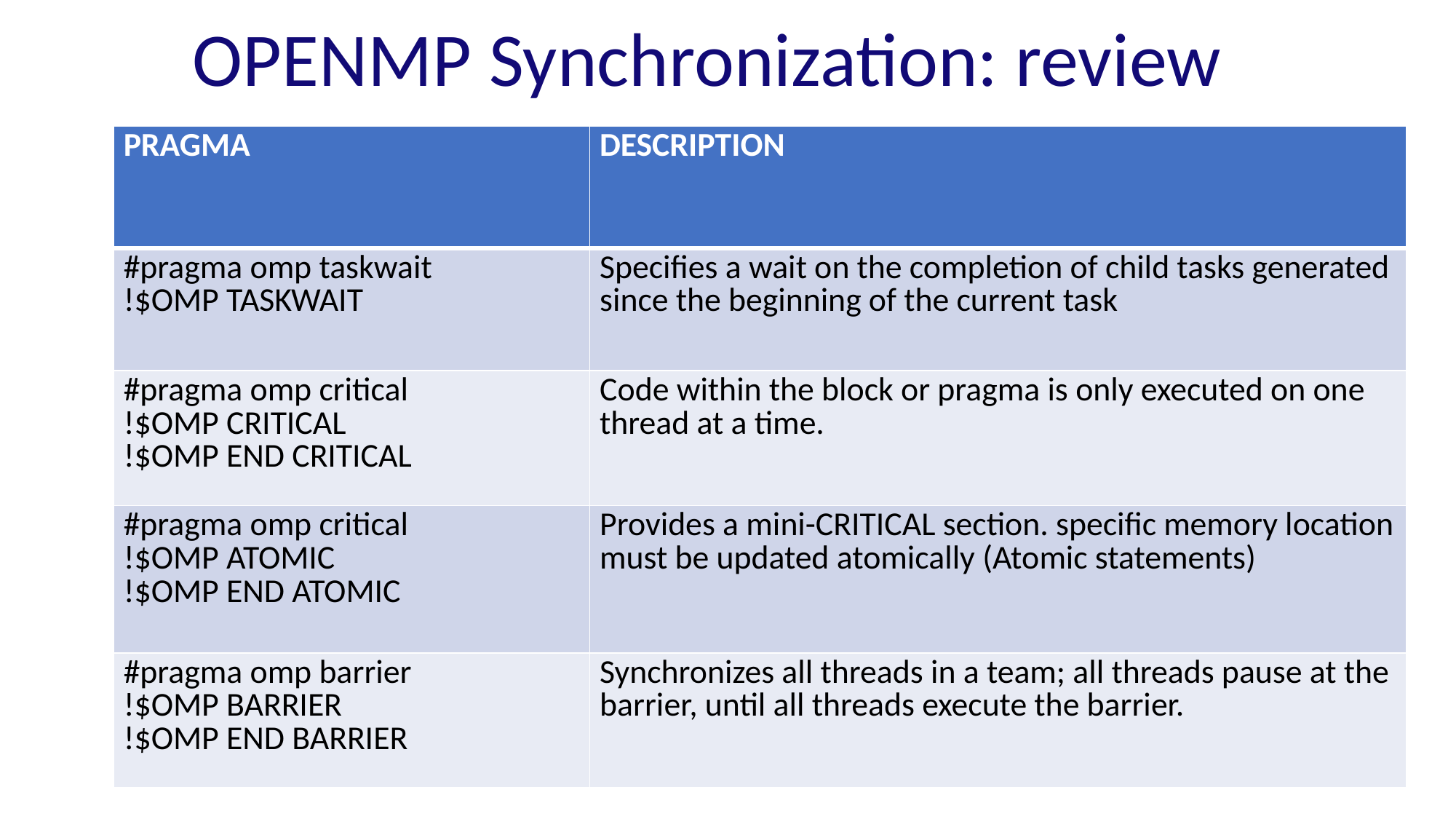

OPENMP Synchronization: review
| PRAGMA | DESCRIPTION |
| --- | --- |
| #pragma omp taskwait !$OMP TASKWAIT | Specifies a wait on the completion of child tasks generated since the beginning of the current task |
| #pragma omp critical !$OMP CRITICAL !$OMP END CRITICAL | Code within the block or pragma is only executed on one thread at a time. |
| #pragma omp critical !$OMP ATOMIC !$OMP END ATOMIC | Provides a mini-CRITICAL section. specific memory location must be updated atomically (Atomic statements) |
| #pragma omp barrier !$OMP BARRIER !$OMP END BARRIER | Synchronizes all threads in a team; all threads pause at the barrier, until all threads execute the barrier. |